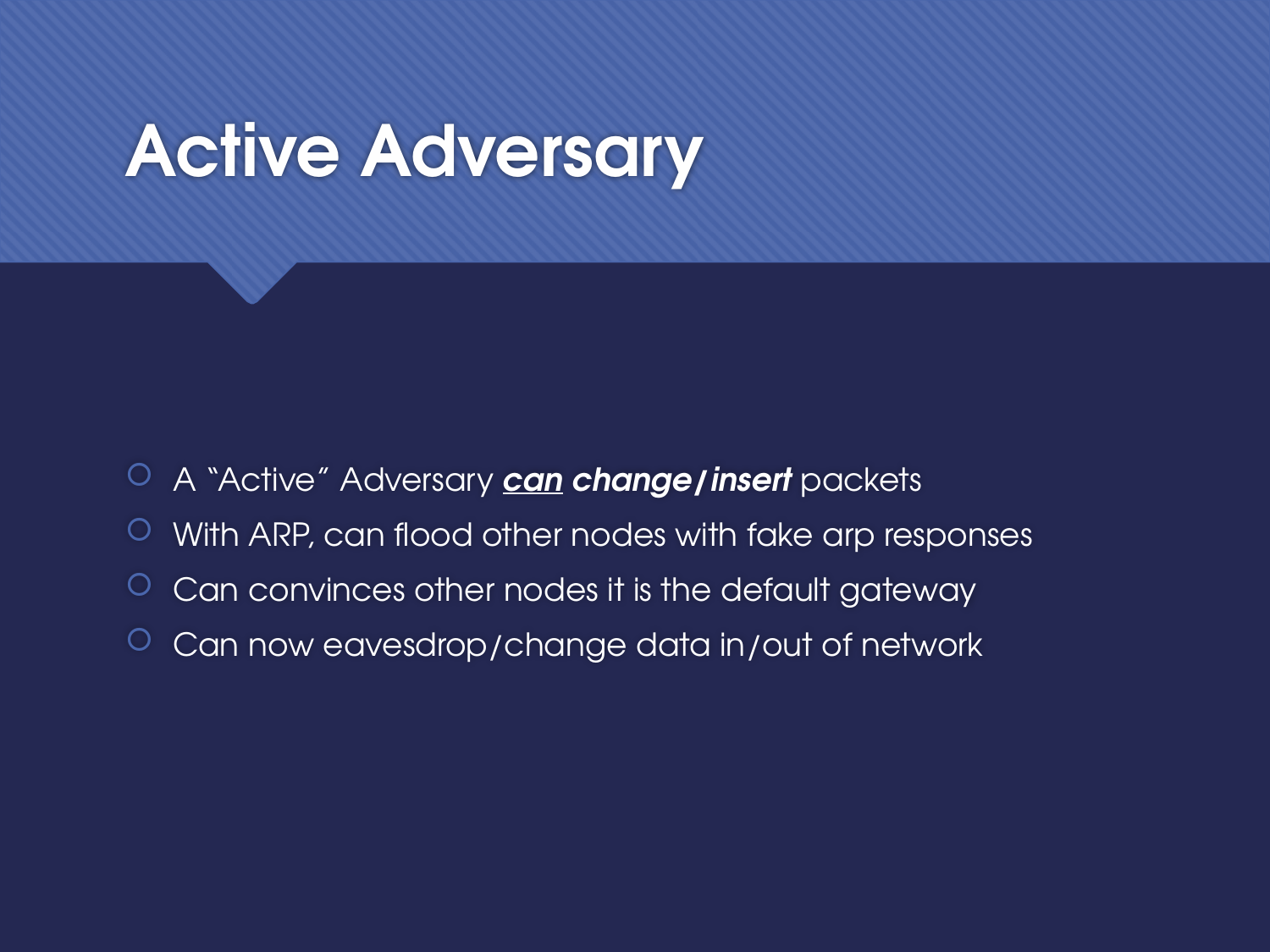

# Active Adversary
A “Active” Adversary can change/insert packets
With ARP, can flood other nodes with fake arp responses
Can convinces other nodes it is the default gateway
Can now eavesdrop/change data in/out of network